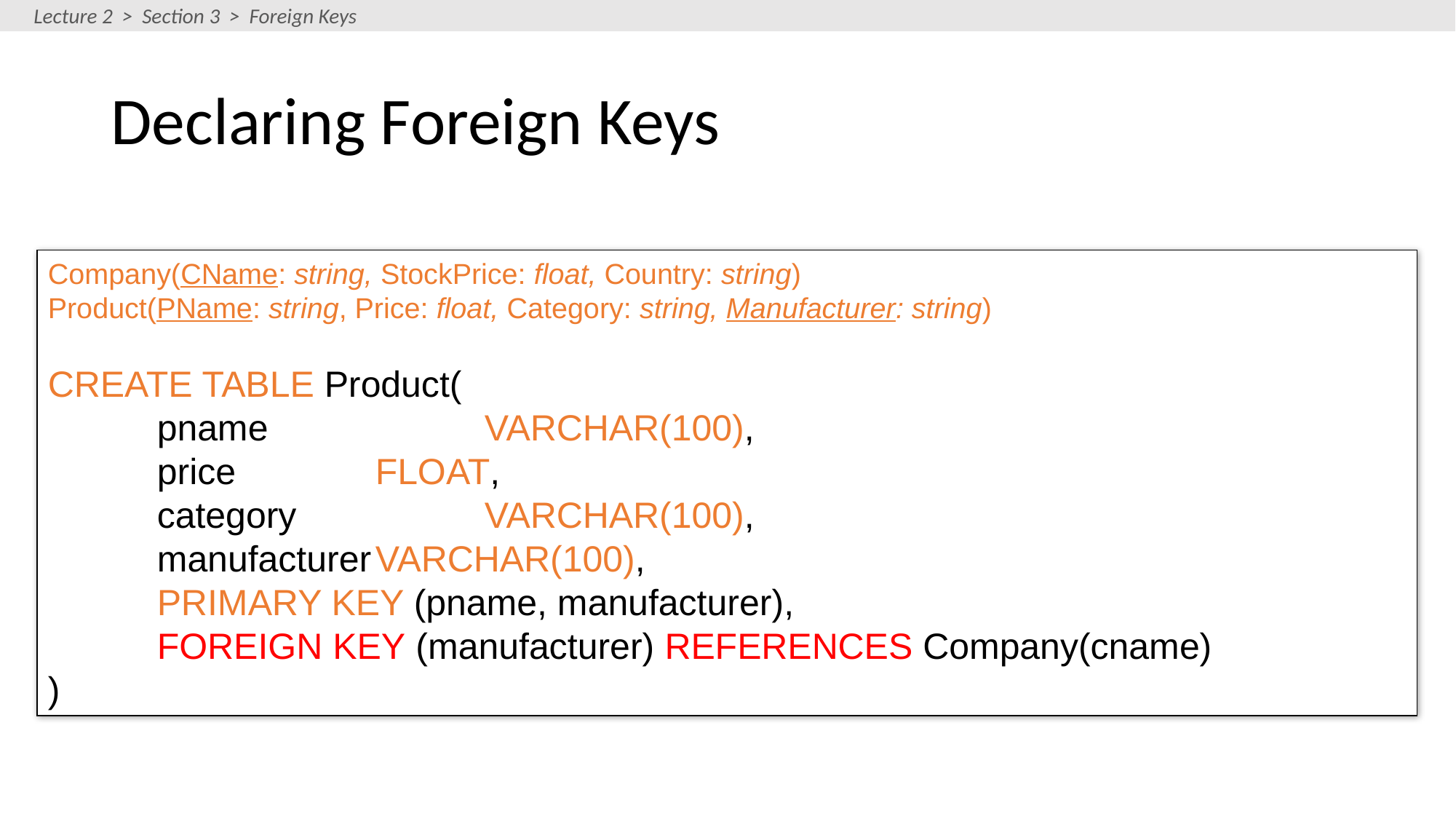

Lecture 2  >  Section 3  >  Foreign Keys
# Declaring Foreign Keys
Company(CName: string, StockPrice: float, Country: string)
Product(PName: string, Price: float, Category: string, Manufacturer: string)

CREATE TABLE Product(
	pname	 	VARCHAR(100),
	price 	 	FLOAT,
	category	 	VARCHAR(100),
	manufacturer	VARCHAR(100),
	PRIMARY KEY (pname, manufacturer),
	FOREIGN KEY (manufacturer) REFERENCES Company(cname)
)